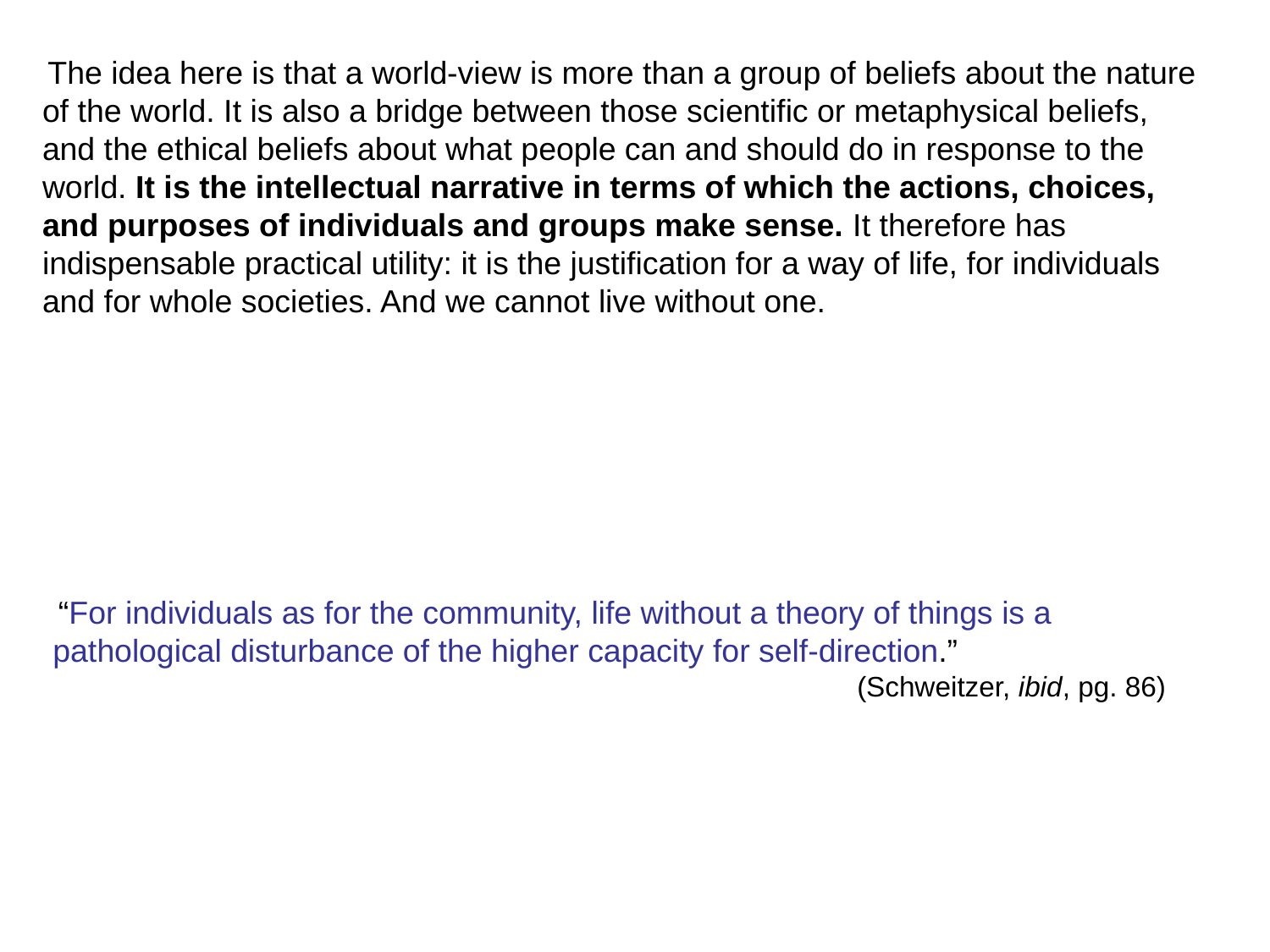

The idea here is that a world-view is more than a group of beliefs about the nature of the world. It is also a bridge between those scientific or metaphysical beliefs, and the ethical beliefs about what people can and should do in response to the world. It is the intellectual narrative in terms of which the actions, choices, and purposes of individuals and groups make sense. It therefore has indispensable practical utility: it is the justification for a way of life, for individuals and for whole societies. And we cannot live without one.
“For individuals as for the community, life without a theory of things is a pathological disturbance of the higher capacity for self-direction.”
(Schweitzer, ibid, pg. 86)